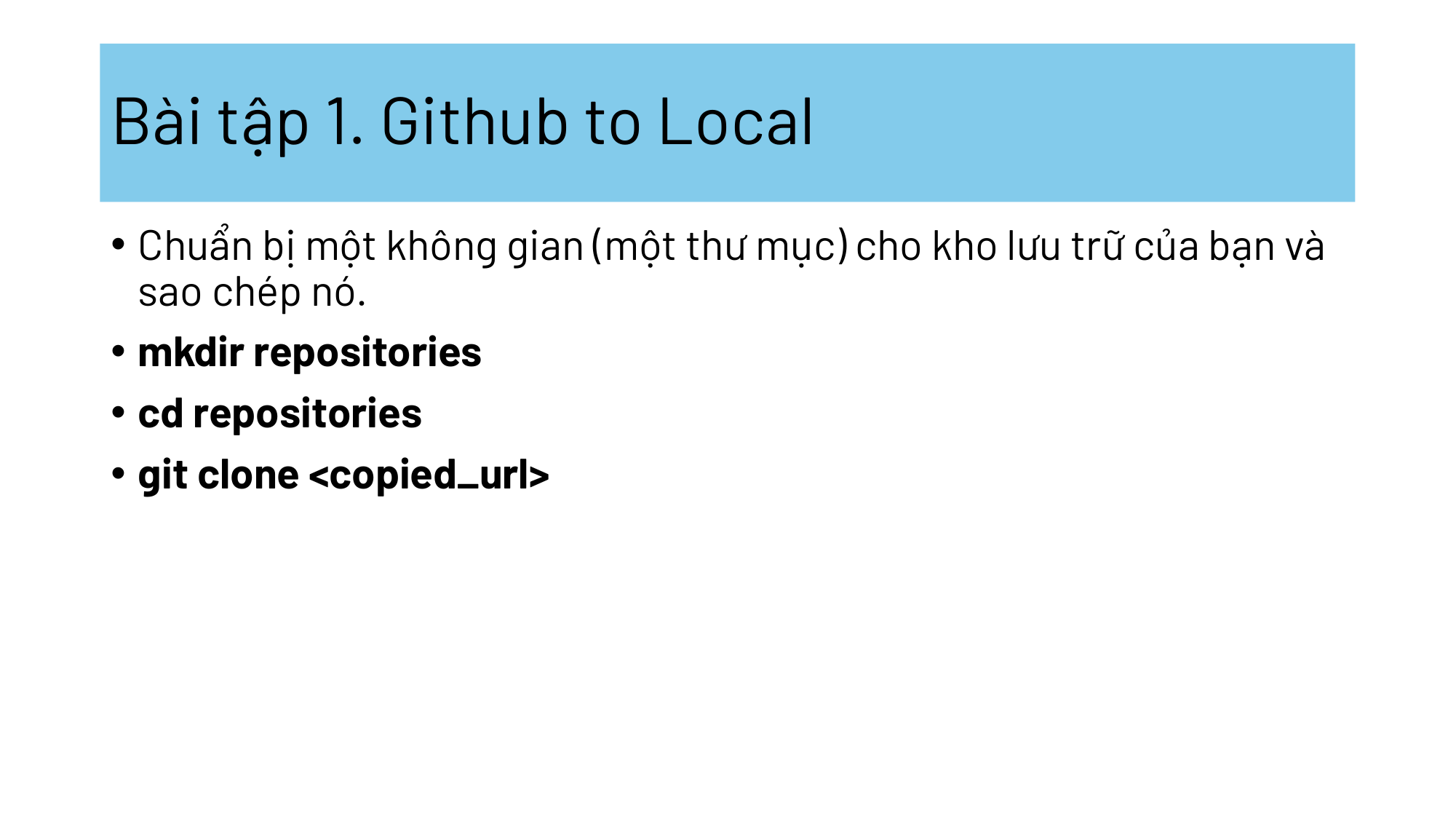

# Bài tập 1. Github to Local
Chuẩn bị một không gian (một thư mục) cho kho lưu trữ của bạn và sao chép nó.
mkdir repositories
cd repositories
git clone <copied_url>